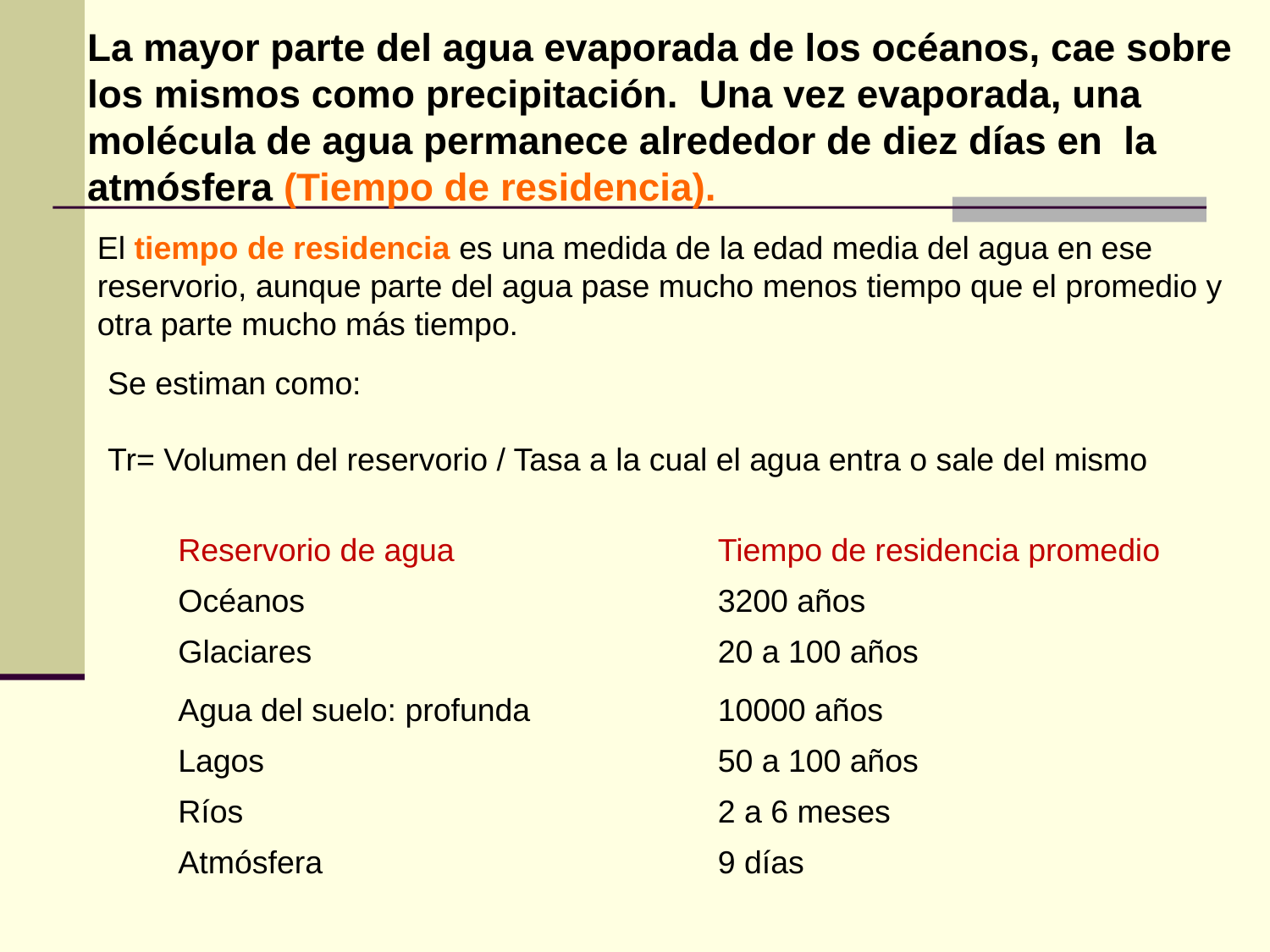

La mayor parte del agua evaporada de los océanos, cae sobre los mismos como precipitación.  Una vez evaporada, una molécula de agua permanece alrededor de diez días en  la atmósfera (Tiempo de residencia).
El tiempo de residencia es una medida de la edad media del agua en ese reservorio, aunque parte del agua pase mucho menos tiempo que el promedio y otra parte mucho más tiempo.
Se estiman como:

Tr= Volumen del reservorio / Tasa a la cual el agua entra o sale del mismo
| Reservorio de agua | Tiempo de residencia promedio |
| --- | --- |
| Océanos | 3200 años |
| Glaciares | 20 a 100 años |
| Agua del suelo: profunda | 10000 años |
| --- | --- |
| Lagos | 50 a 100 años |
| Ríos | 2 a 6 meses |
| Atmósfera | 9 días |